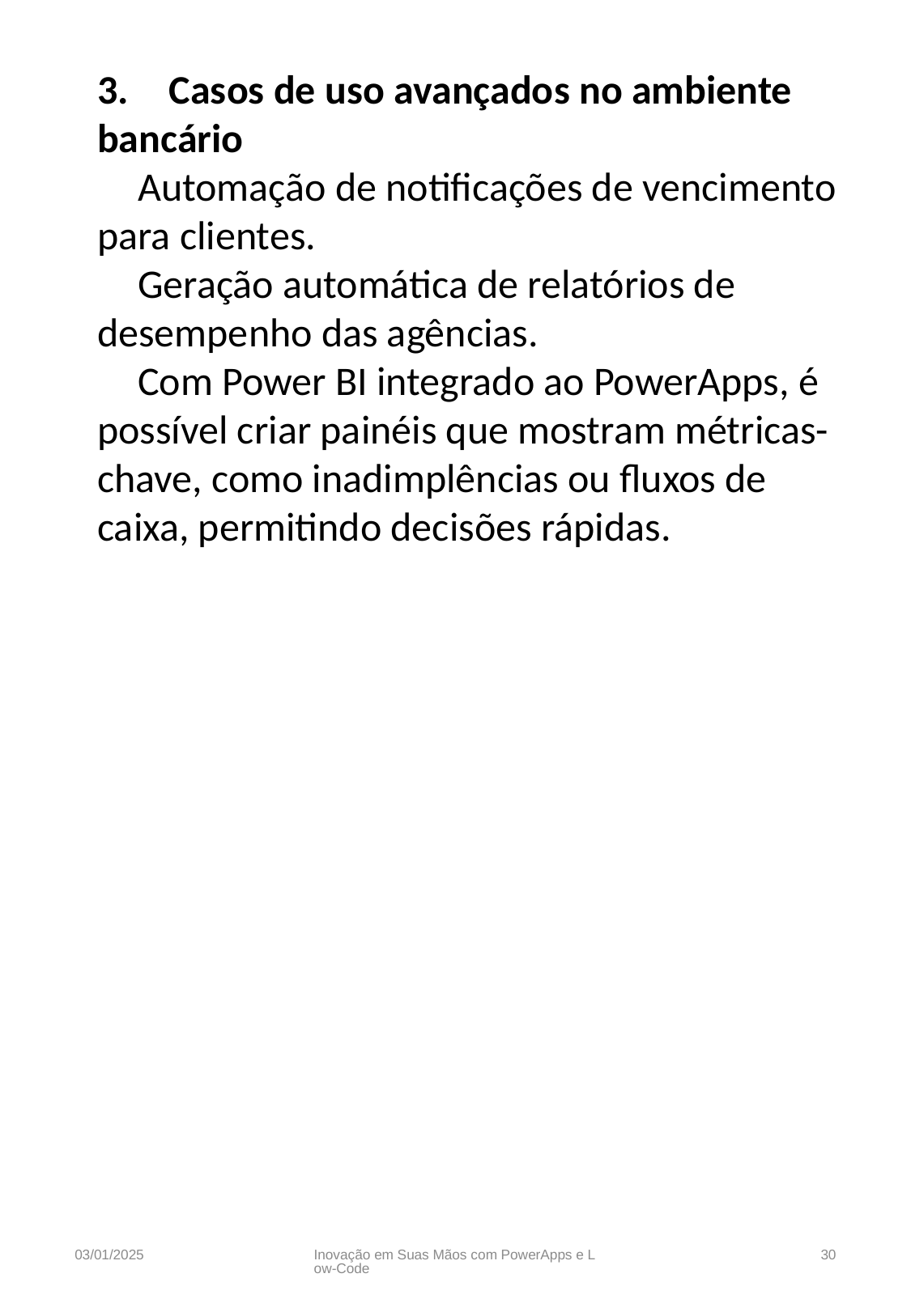

3. Casos de uso avançados no ambiente bancário
 Automação de notificações de vencimento para clientes.
 Geração automática de relatórios de desempenho das agências.
 Com Power BI integrado ao PowerApps, é possível criar painéis que mostram métricas-chave, como inadimplências ou fluxos de caixa, permitindo decisões rápidas.

03/01/2025
Inovação em Suas Mãos com PowerApps e Low-Code
30